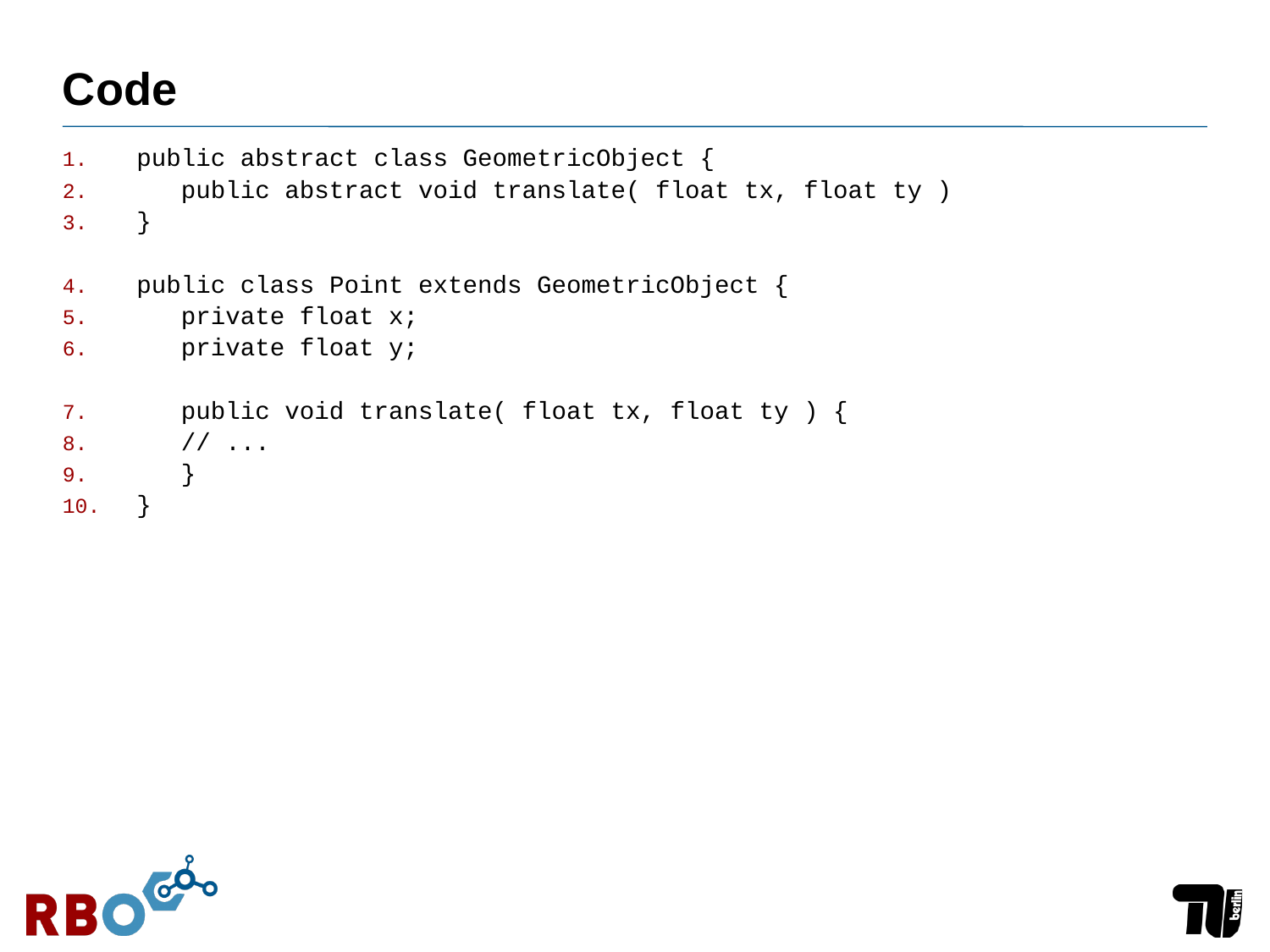

# Code
public abstract class GeometricObject {
   public abstract void translate( float tx, float ty )
}

public class Point extends GeometricObject {
   private float x;
   private float y;

   public void translate( float tx, float ty ) {
   // ...
   }
}